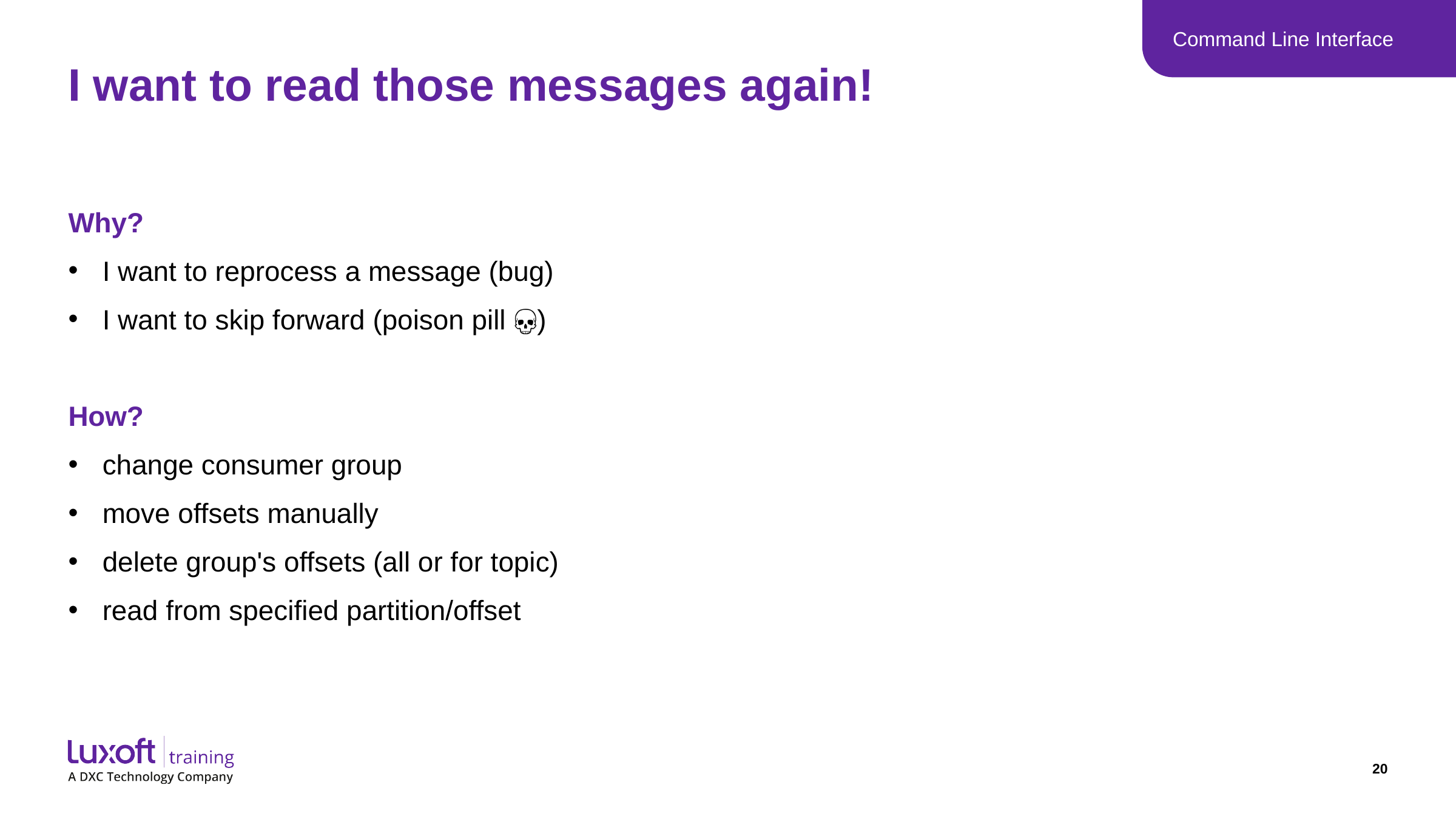

Command Line Interface
# I want to read those messages again!

Why?
I want to reprocess a message (bug)
I want to skip forward (poison pill 💀)

How?
change consumer group
move offsets manually
delete group's offsets (all or for topic)
read from specified partition/offset